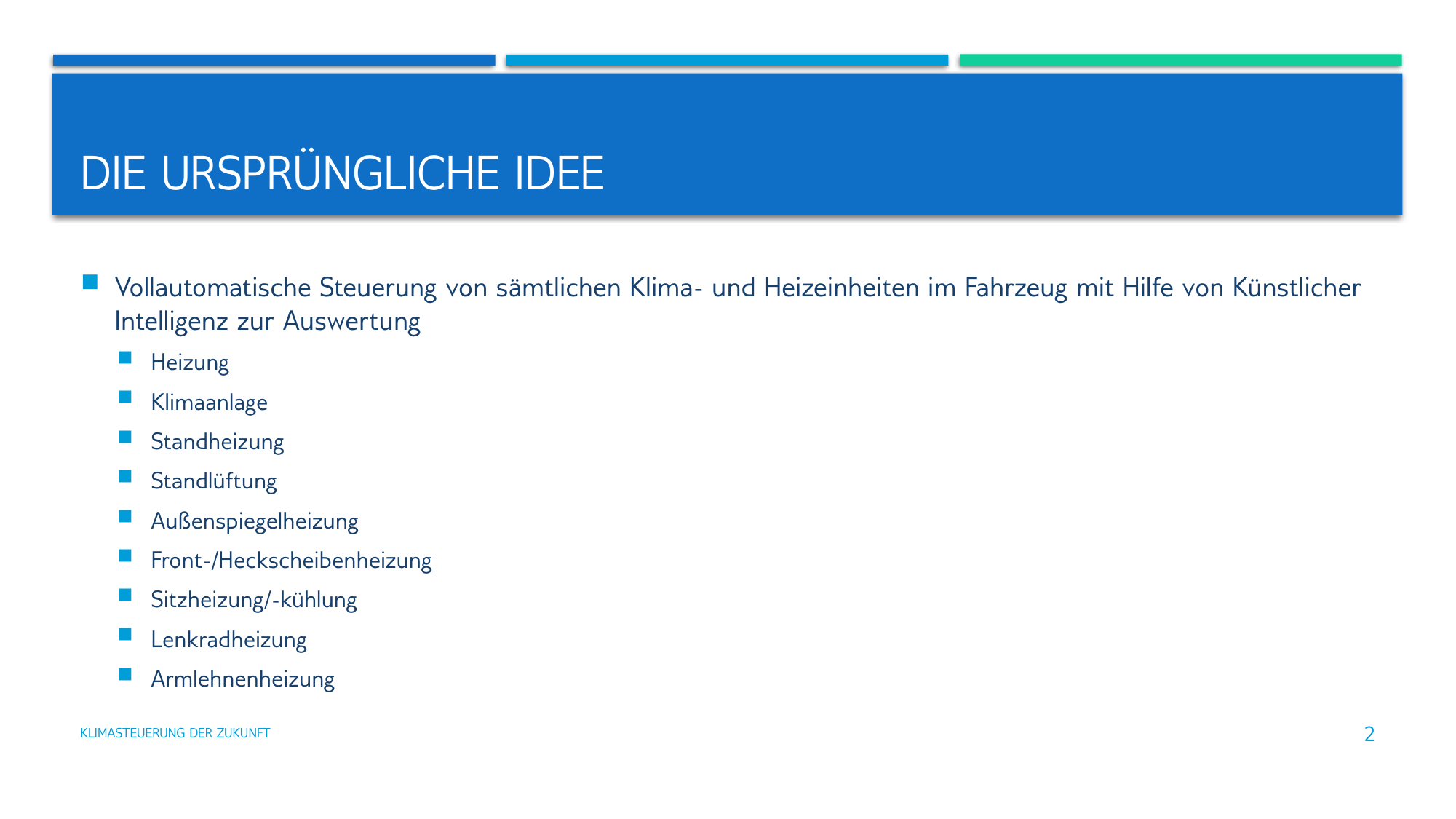

# Die ursprüngliche Idee
Vollautomatische Steuerung von sämtlichen Klima- und Heizeinheiten im Fahrzeug mit Hilfe von Künstlicher Intelligenz zur Auswertung
Heizung
Klimaanlage
Standheizung
Standlüftung
Außenspiegelheizung
Front-/Heckscheibenheizung
Sitzheizung/-kühlung
Lenkradheizung
Armlehnenheizung
Klimasteuerung der Zukunft
2